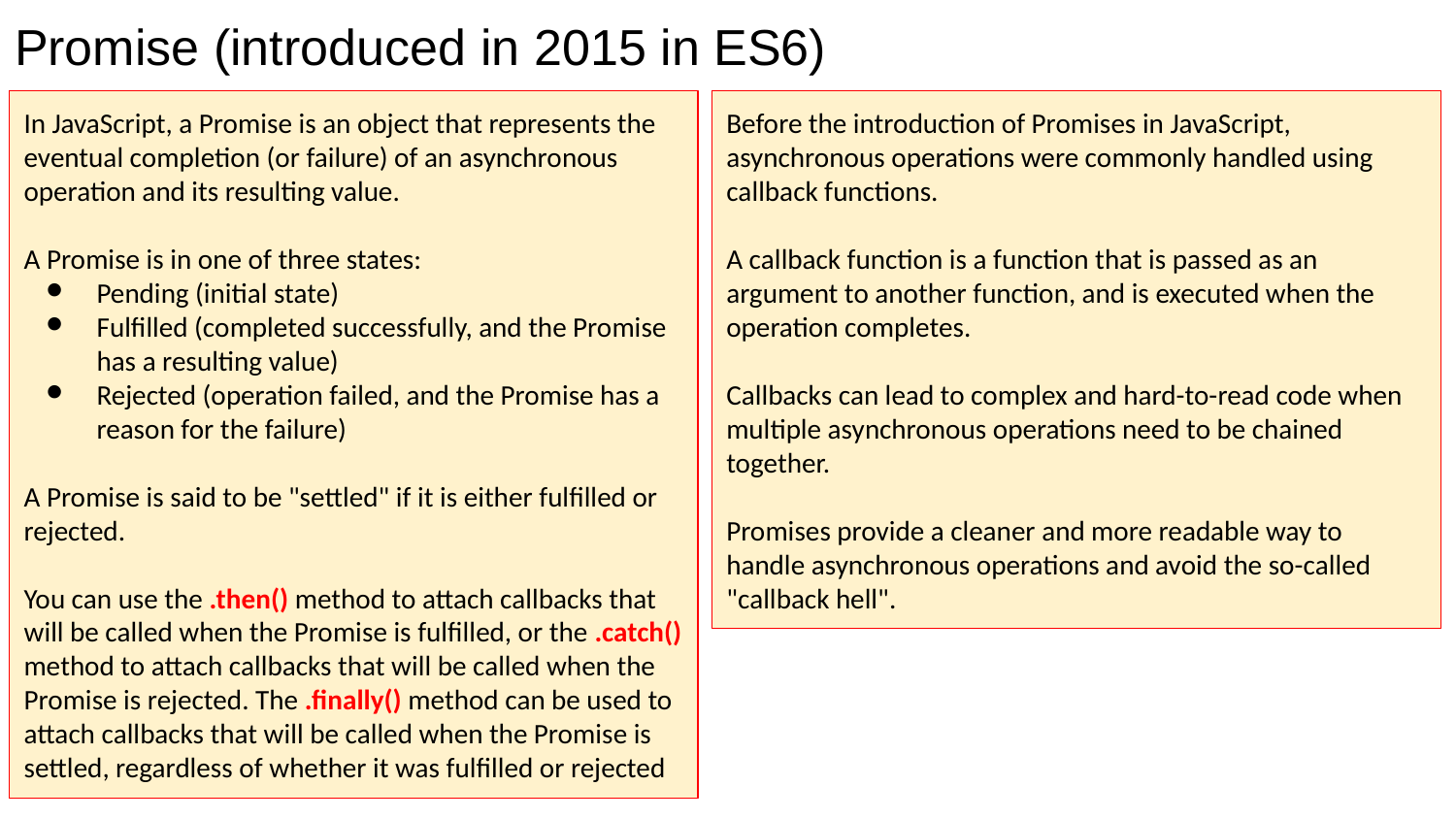

Promise (introduced in 2015 in ES6)
In JavaScript, a Promise is an object that represents the eventual completion (or failure) of an asynchronous operation and its resulting value.

A Promise is in one of three states:
Pending (initial state)
Fulfilled (completed successfully, and the Promise has a resulting value)
Rejected (operation failed, and the Promise has a reason for the failure)

A Promise is said to be "settled" if it is either fulfilled or rejected.

You can use the .then() method to attach callbacks that will be called when the Promise is fulfilled, or the .catch() method to attach callbacks that will be called when the Promise is rejected. The .finally() method can be used to attach callbacks that will be called when the Promise is settled, regardless of whether it was fulfilled or rejected
Before the introduction of Promises in JavaScript, asynchronous operations were commonly handled using callback functions.

A callback function is a function that is passed as an argument to another function, and is executed when the operation completes.

Callbacks can lead to complex and hard-to-read code when multiple asynchronous operations need to be chained together.

Promises provide a cleaner and more readable way to handle asynchronous operations and avoid the so-called "callback hell".